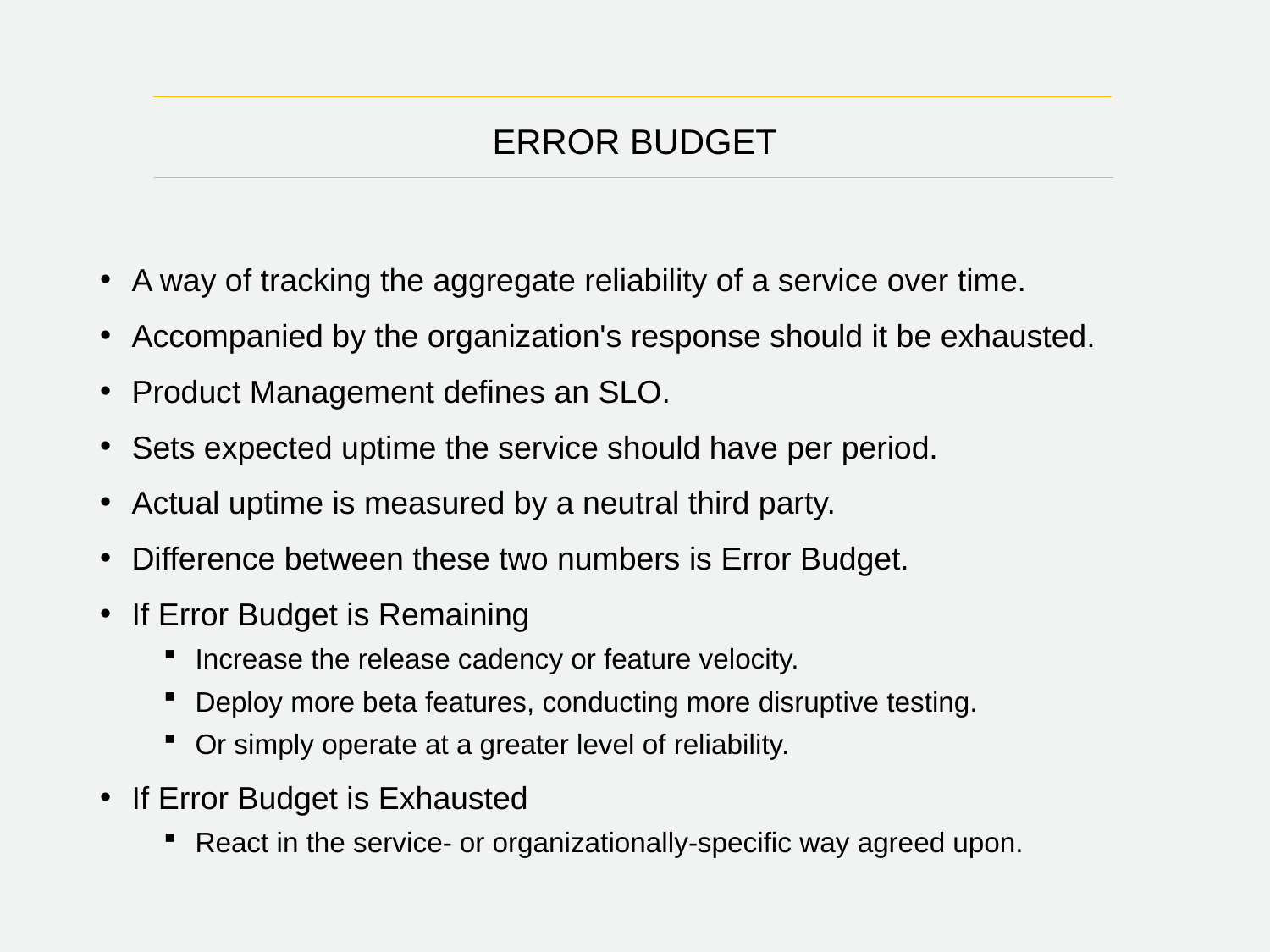

# ERROR BUDGET
A way of tracking the aggregate reliability of a service over time.
Accompanied by the organization's response should it be exhausted.
Product Management defines an SLO.
Sets expected uptime the service should have per period.
Actual uptime is measured by a neutral third party.
Difference between these two numbers is Error Budget.
If Error Budget is Remaining
Increase the release cadency or feature velocity.
Deploy more beta features, conducting more disruptive testing.
Or simply operate at a greater level of reliability.
If Error Budget is Exhausted
React in the service- or organizationally-specific way agreed upon.